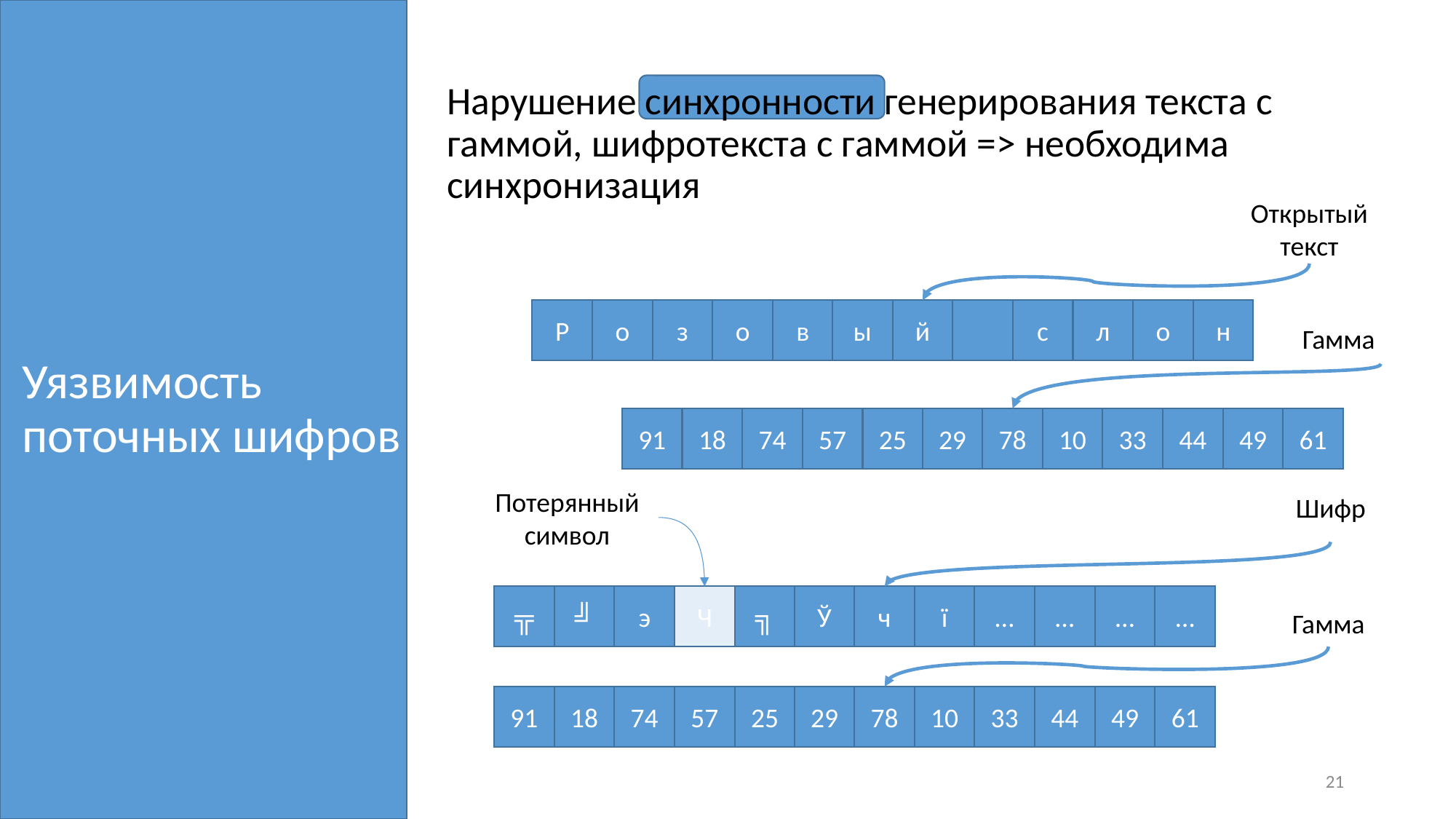

Нарушение синхронности генерирования текста с гаммой, шифротекста с гаммой => необходима синхронизация
Открытый текст
Р
о
з
о
в
ы
й

с
л
о
н
Гамма
# Уязвимость поточных шифров
91
18
74
57
25
29
78
10
33
44
49
61
Шифр
Потерянный символ
╦
╝
э
Ч
╗
Ў
ч
ї
…
…
…
…
Гамма
91
18
74
57
25
29
78
10
33
44
49
61
21